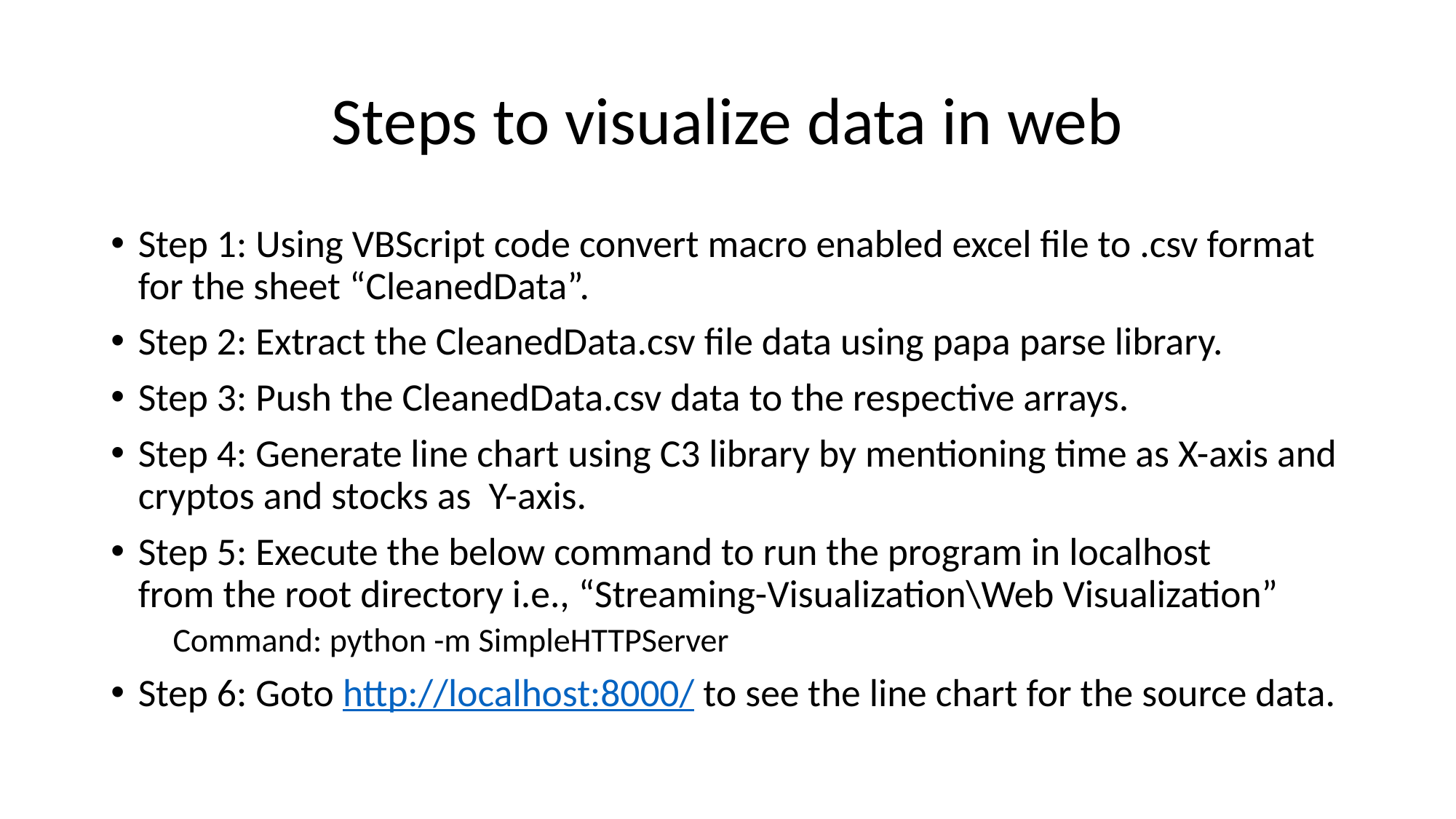

# Steps to visualize data in web
Step 1: Using VBScript code convert macro enabled excel file to .csv format for the sheet “CleanedData”.
Step 2: Extract the CleanedData.csv file data using papa parse library.
Step 3: Push the CleanedData.csv data to the respective arrays.
Step 4: Generate line chart using C3 library by mentioning time as X-axis and cryptos and stocks as  Y-axis.
Step 5: Execute the below command to run the program in localhost         from the root directory i.e., “Streaming-Visualization\Web Visualization”
 Command: python -m SimpleHTTPServer
Step 6: Goto http://localhost:8000/ to see the line chart for the source data.